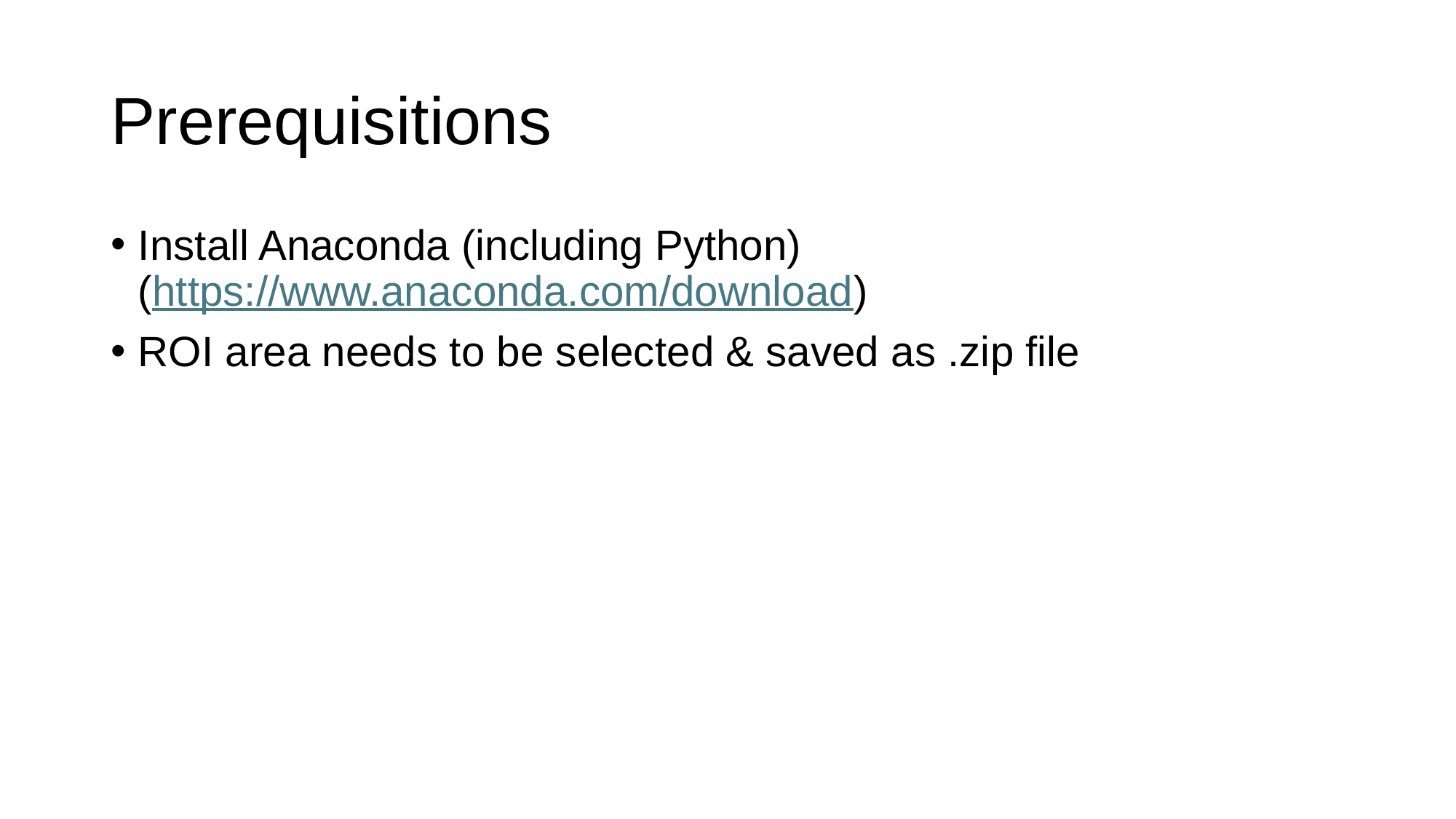

# Prerequisitions
Install Anaconda (including Python)
(https://www.anaconda.com/download)
ROI area needs to be selected & saved as .zip file